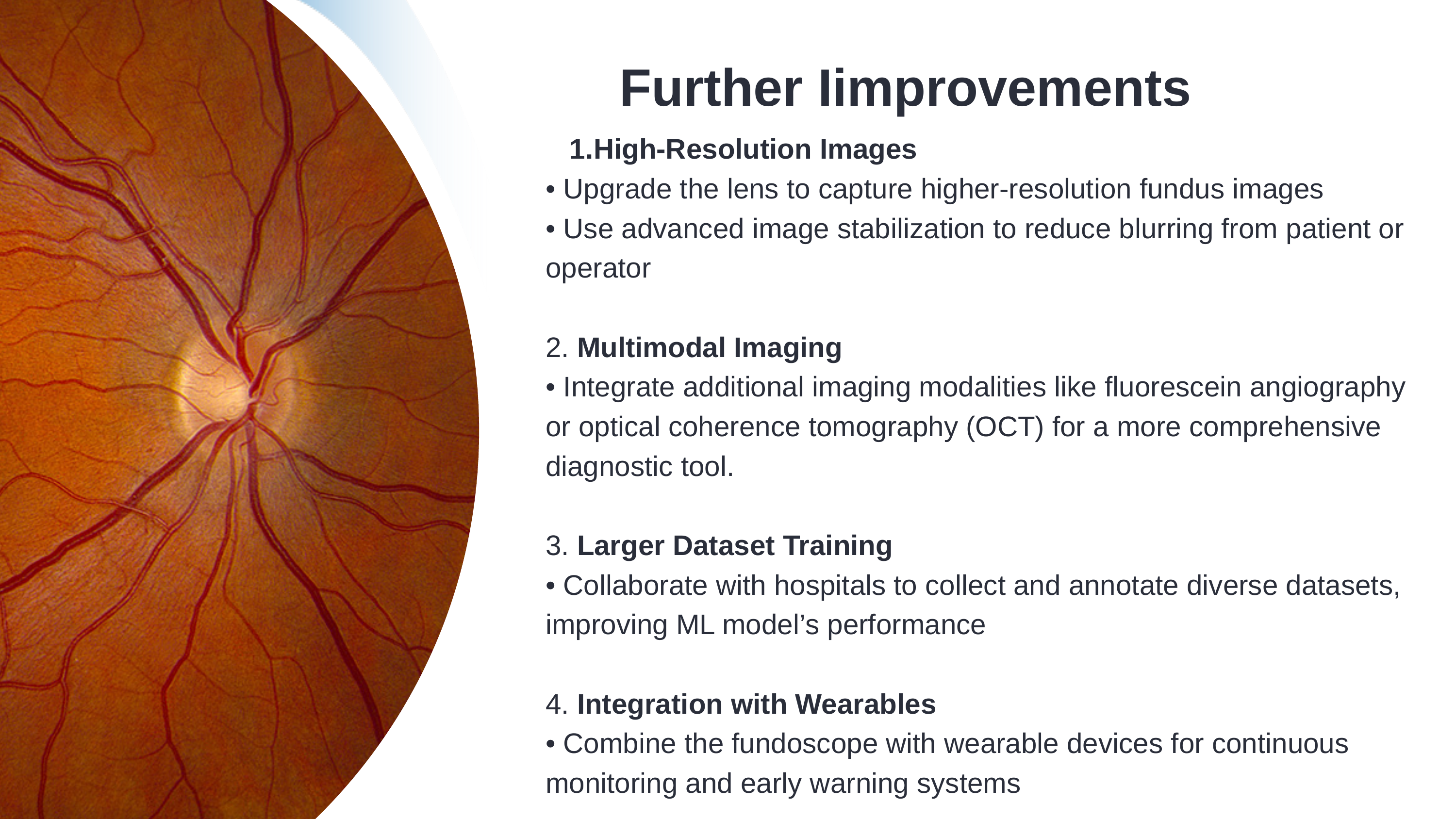

Further Iimprovements
High-Resolution Images
• Upgrade the lens to capture higher-resolution fundus images
• Use advanced image stabilization to reduce blurring from patient or operator

2. Multimodal Imaging
• Integrate additional imaging modalities like fluorescein angiography or optical coherence tomography (OCT) for a more comprehensive diagnostic tool.

3. Larger Dataset Training
• Collaborate with hospitals to collect and annotate diverse datasets, improving ML model’s performance

4. Integration with Wearables
• Combine the fundoscope with wearable devices for continuous monitoring and early warning systems